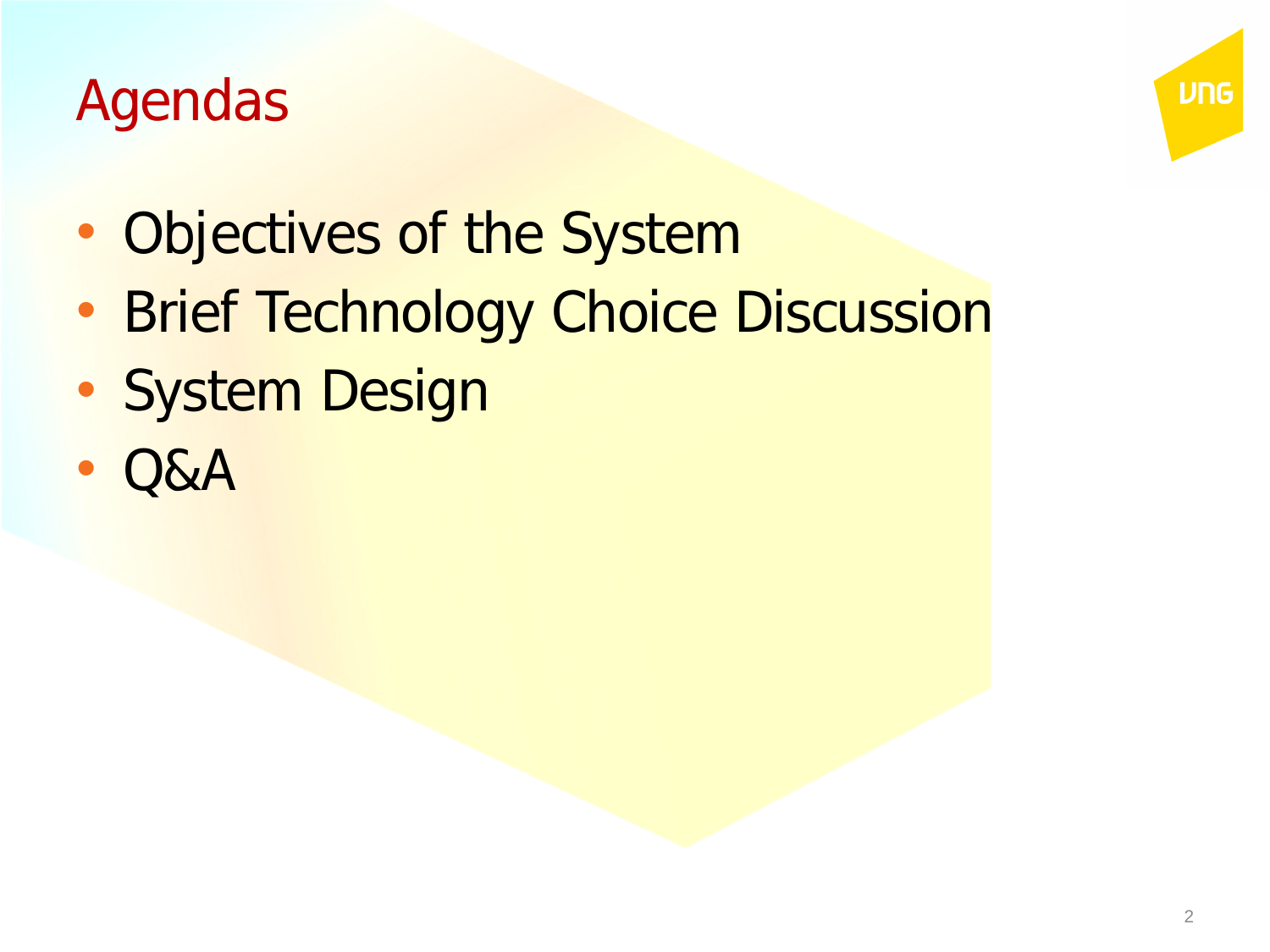

# Agendas
Objectives of the System
Brief Technology Choice Discussion
System Design
Q&A
2